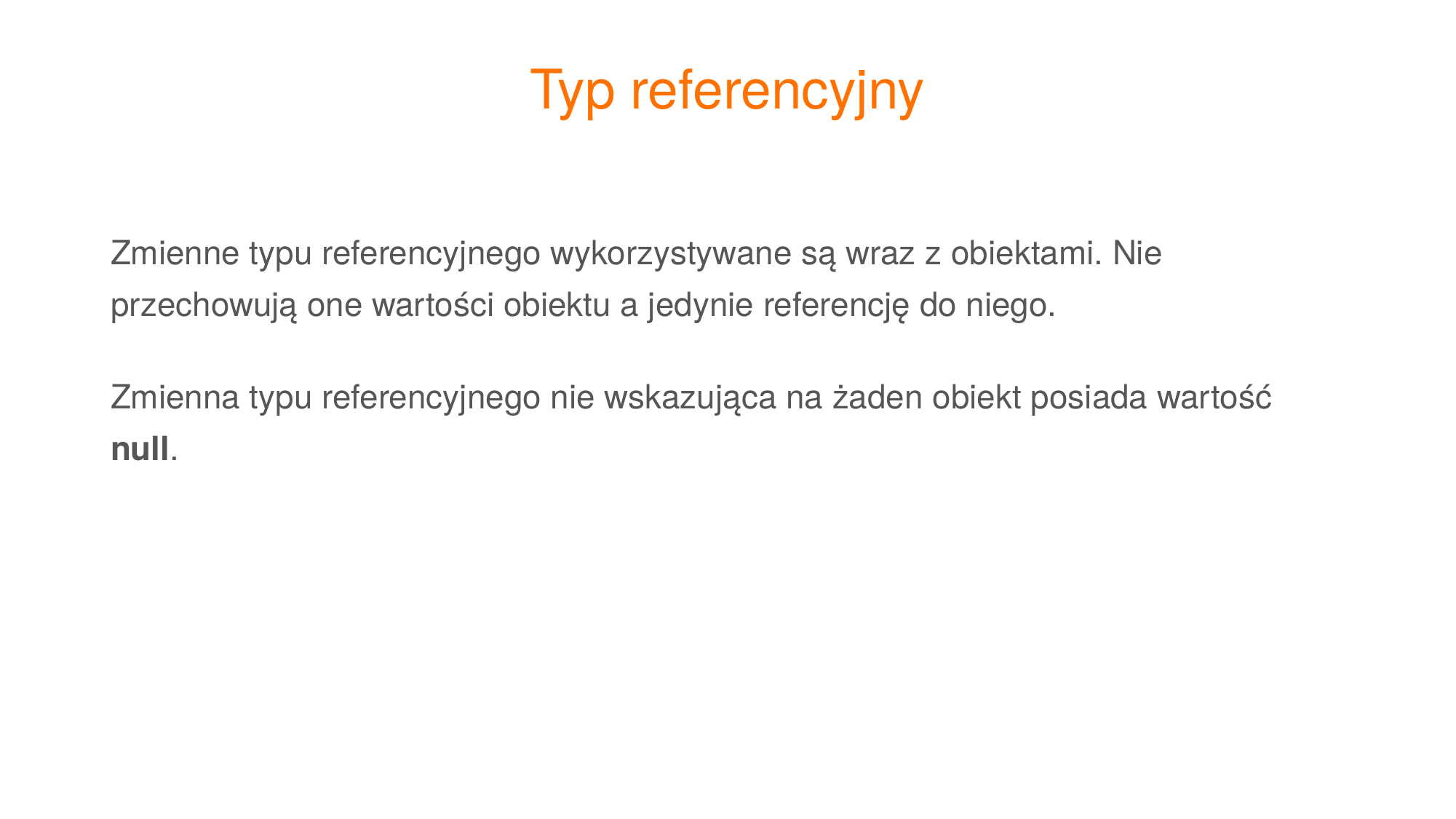

# Typ referencyjny
Zmienne typu referencyjnego wykorzystywane są wraz z obiektami. Nie przechowują one wartości obiektu a jedynie referencję do niego.

Zmienna typu referencyjnego nie wskazująca na żaden obiekt posiada wartość null.